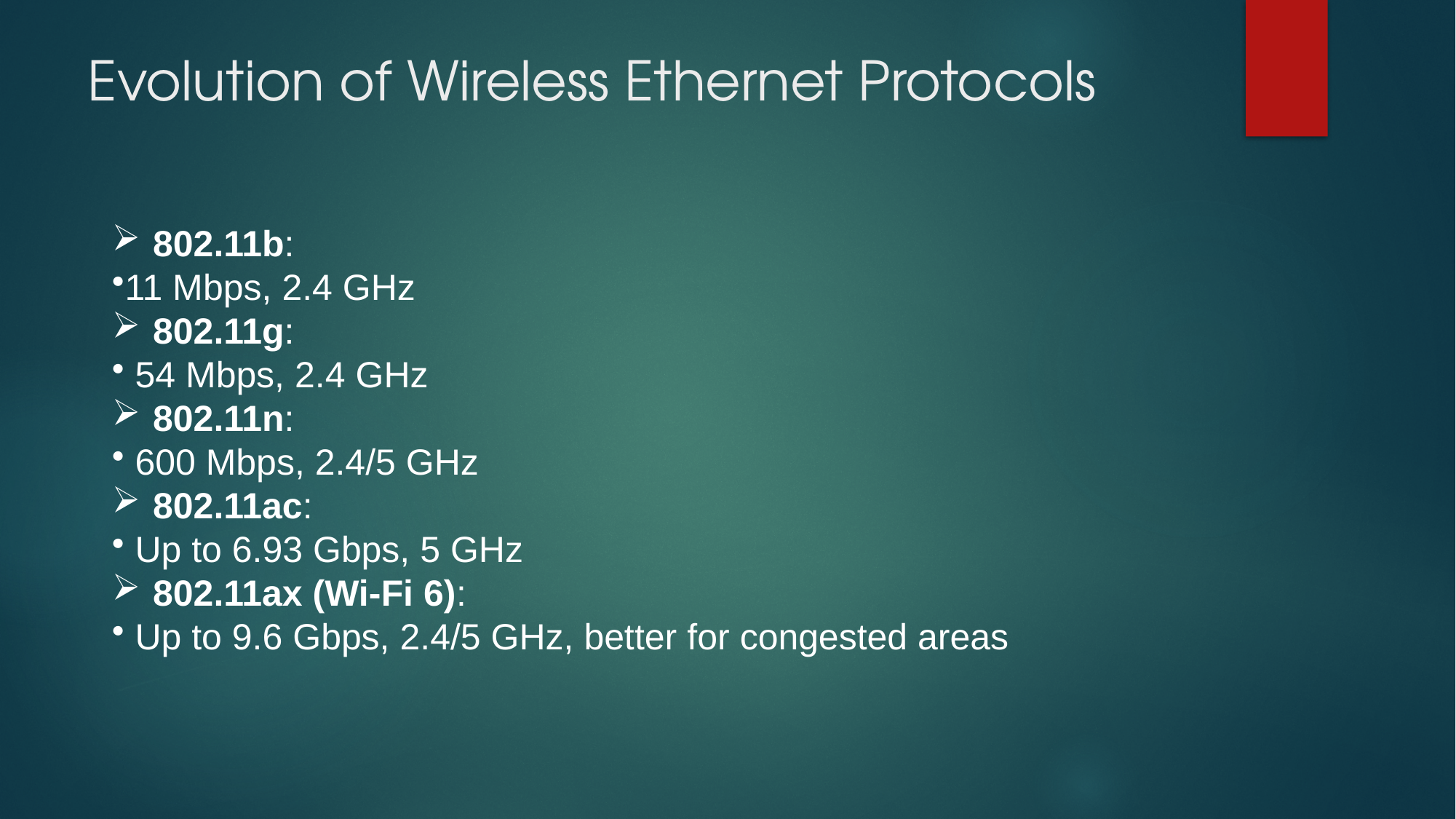

# Evolution of Wireless Ethernet Protocols
802.11b:
11 Mbps, 2.4 GHz
802.11g:
 54 Mbps, 2.4 GHz
802.11n:
 600 Mbps, 2.4/5 GHz
802.11ac:
 Up to 6.93 Gbps, 5 GHz
802.11ax (Wi-Fi 6):
 Up to 9.6 Gbps, 2.4/5 GHz, better for congested areas